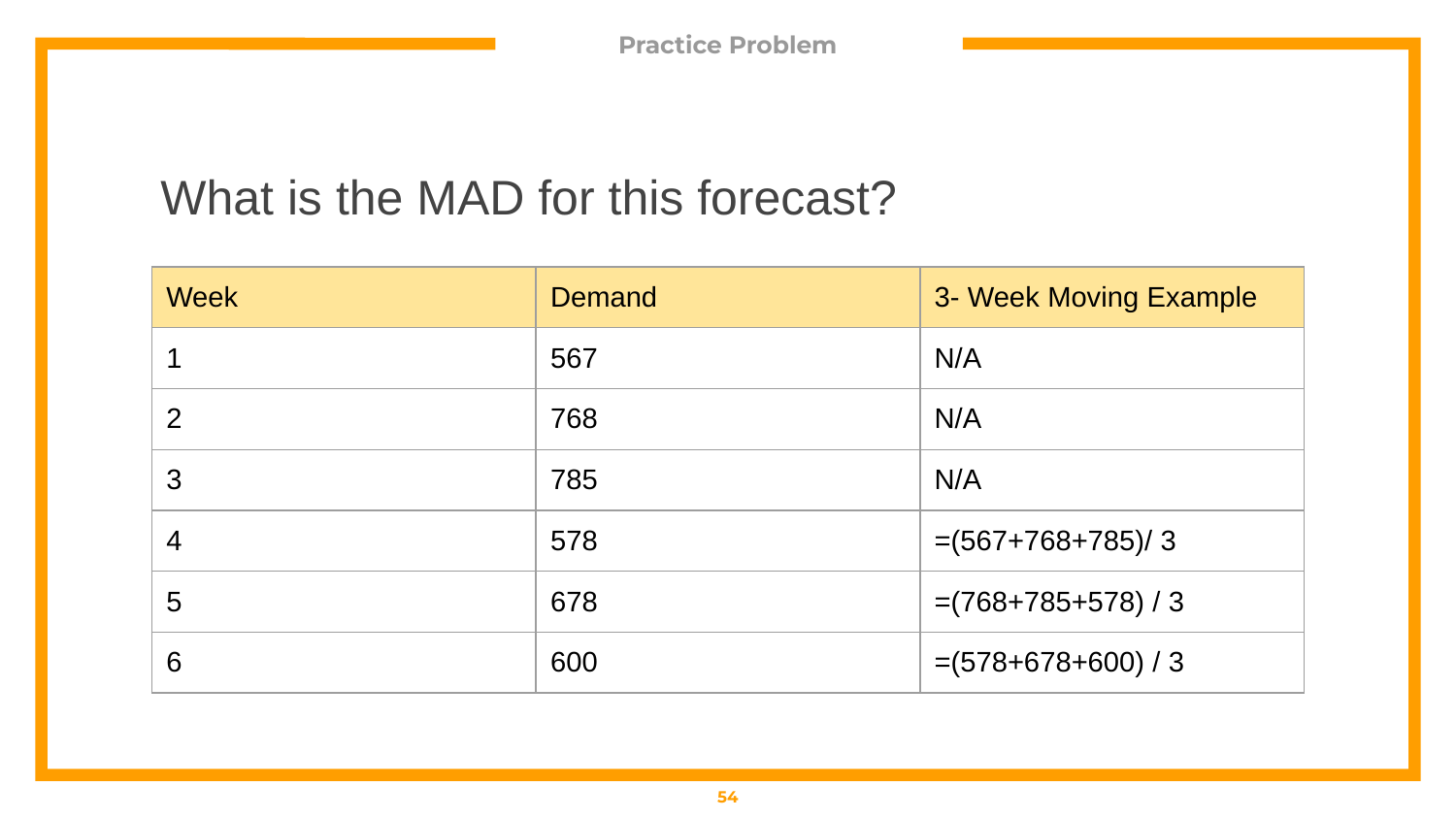

# Practice Problem
What is the MAD for this forecast?
| Week | Demand | 3- Week Moving Example |
| --- | --- | --- |
| 1 | 567 | N/A |
| 2 | 768 | N/A |
| 3 | 785 | N/A |
| 4 | 578 | =(567+768+785)/ 3 |
| 5 | 678 | =(768+785+578) / 3 |
| 6 | 600 | =(578+678+600) / 3 |
54